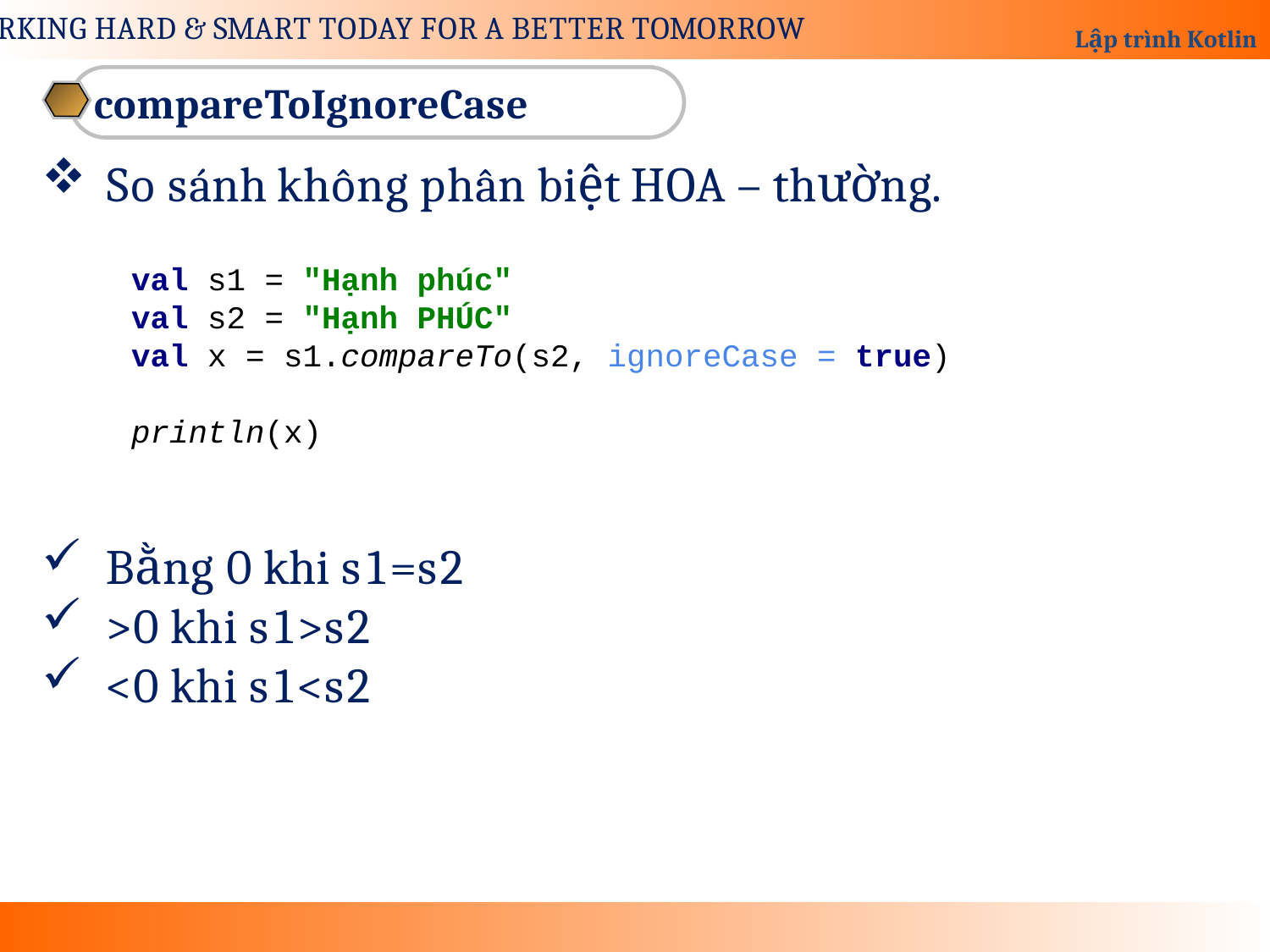

compareToIgnoreCase

So sánh không phân biệt HOA – thường.
val s1 = "Hạnh phúc"
val s2 = "Hạnh PHÚC"
val x = s1.compareTo(s2, ignoreCase = true)
println(x)
Bằng 0 khi s1=s2
>0 khi s1>s2
<0 khi s1<s2